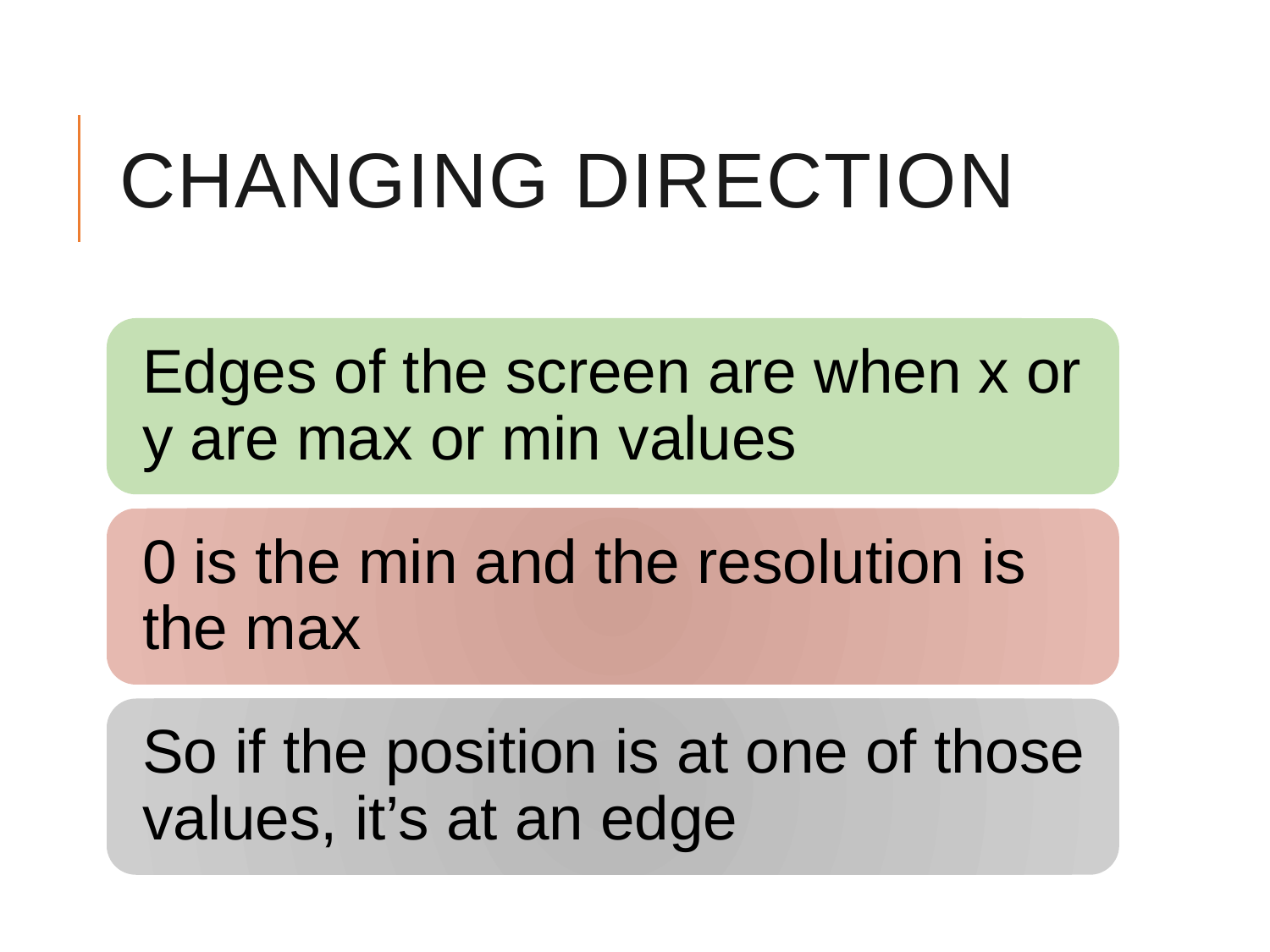

# Changing Direction
Edges of the screen are when x or y are max or min values
0 is the min and the resolution is the max
So if the position is at one of those values, it’s at an edge